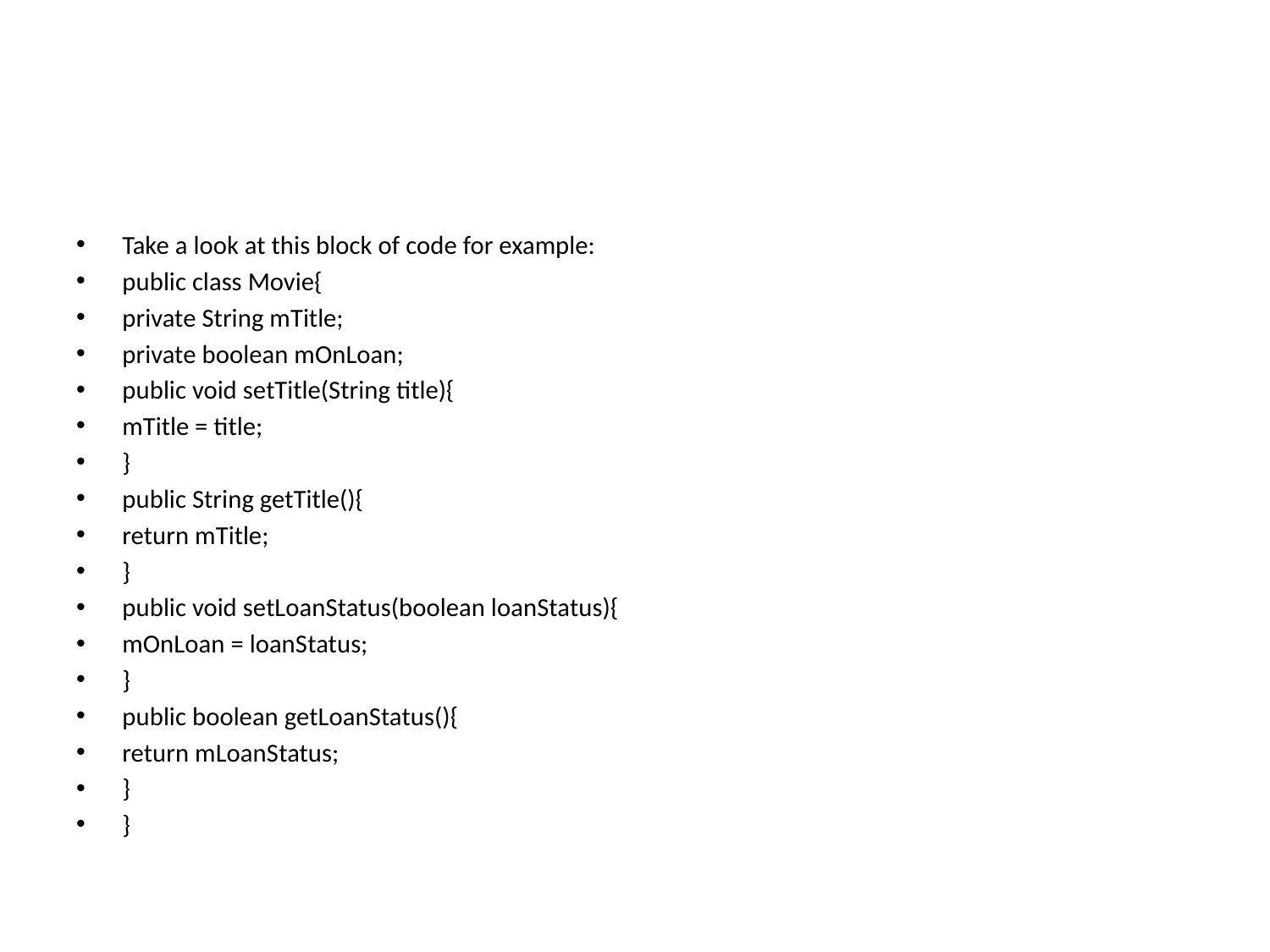

#
Take a look at this block of code for example:
public class Movie{
private String mTitle;
private boolean mOnLoan;
public void setTitle(String title){
mTitle = title;
}
public String getTitle(){
return mTitle;
}
public void setLoanStatus(boolean loanStatus){
mOnLoan = loanStatus;
}
public boolean getLoanStatus(){
return mLoanStatus;
}
}